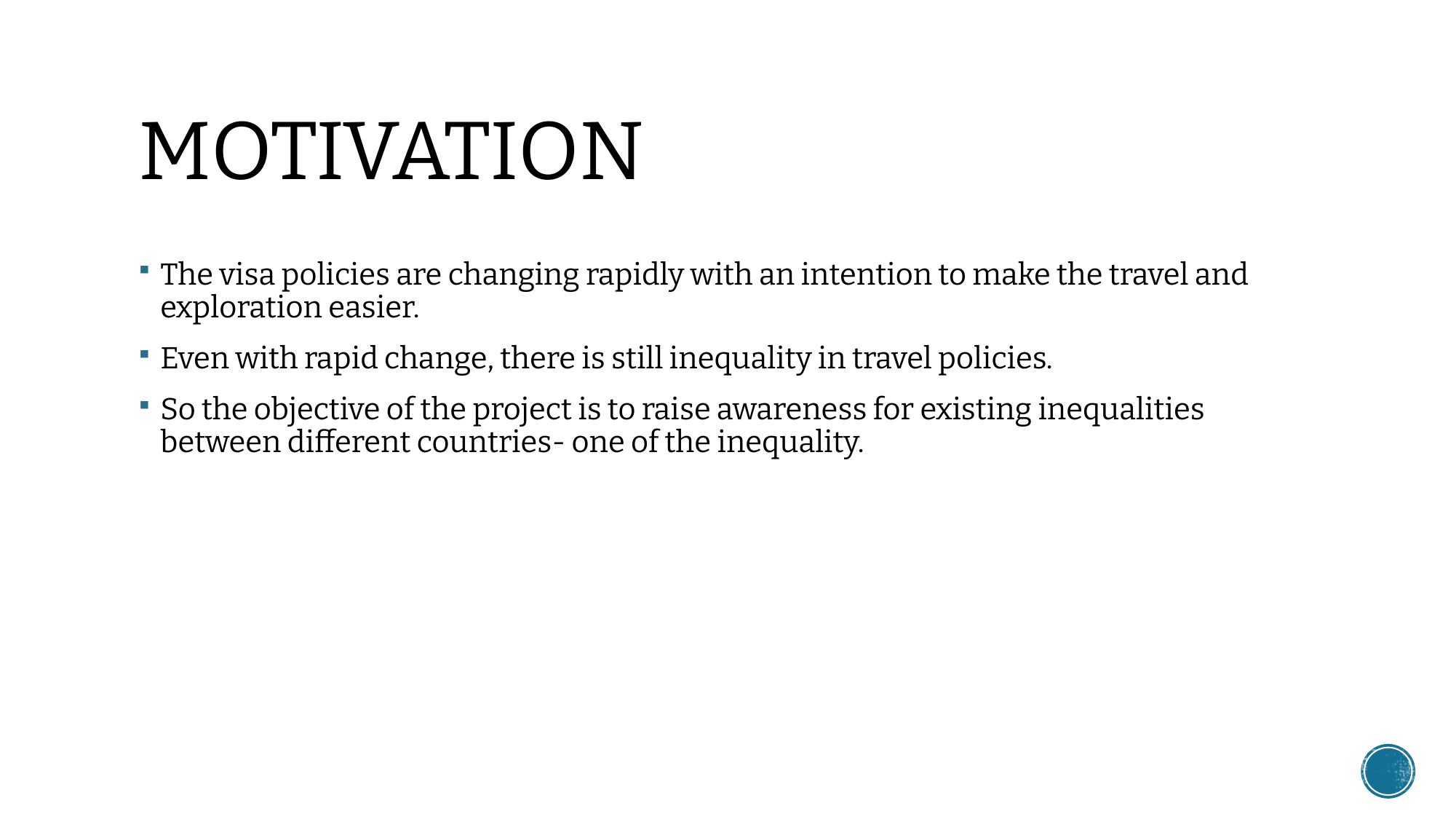

# MOTIVATION
The visa policies are changing rapidly with an intention to make the travel and exploration easier.
Even with rapid change, there is still inequality in travel policies.
So the objective of the project is to raise awareness for existing inequalities between different countries- one of the inequality.